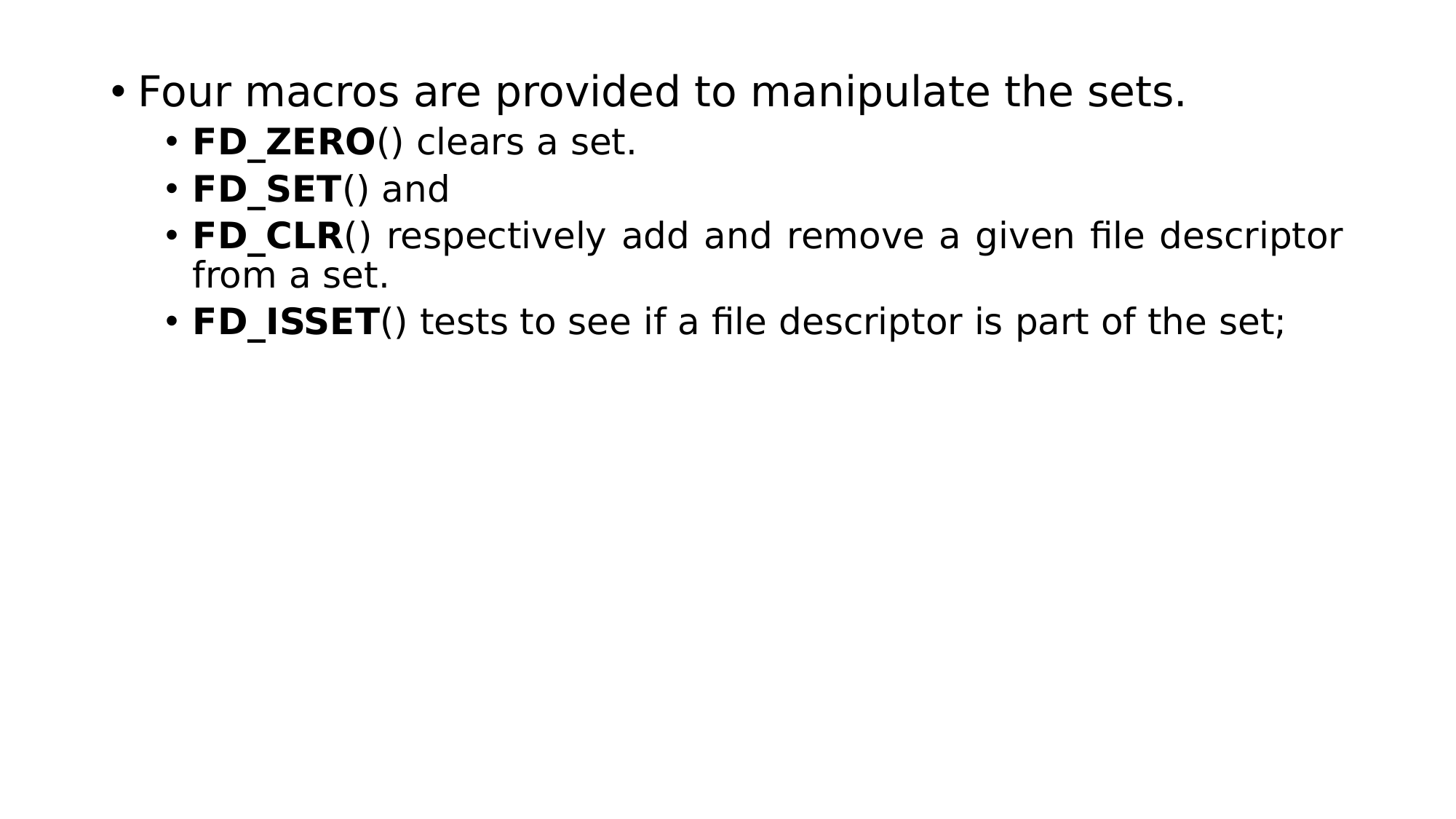

Four macros are provided to manipulate the sets.
FD_ZERO() clears a set.
FD_SET() and
FD_CLR() respectively add and remove a given file descriptor from a set.
FD_ISSET() tests to see if a file descriptor is part of the set;